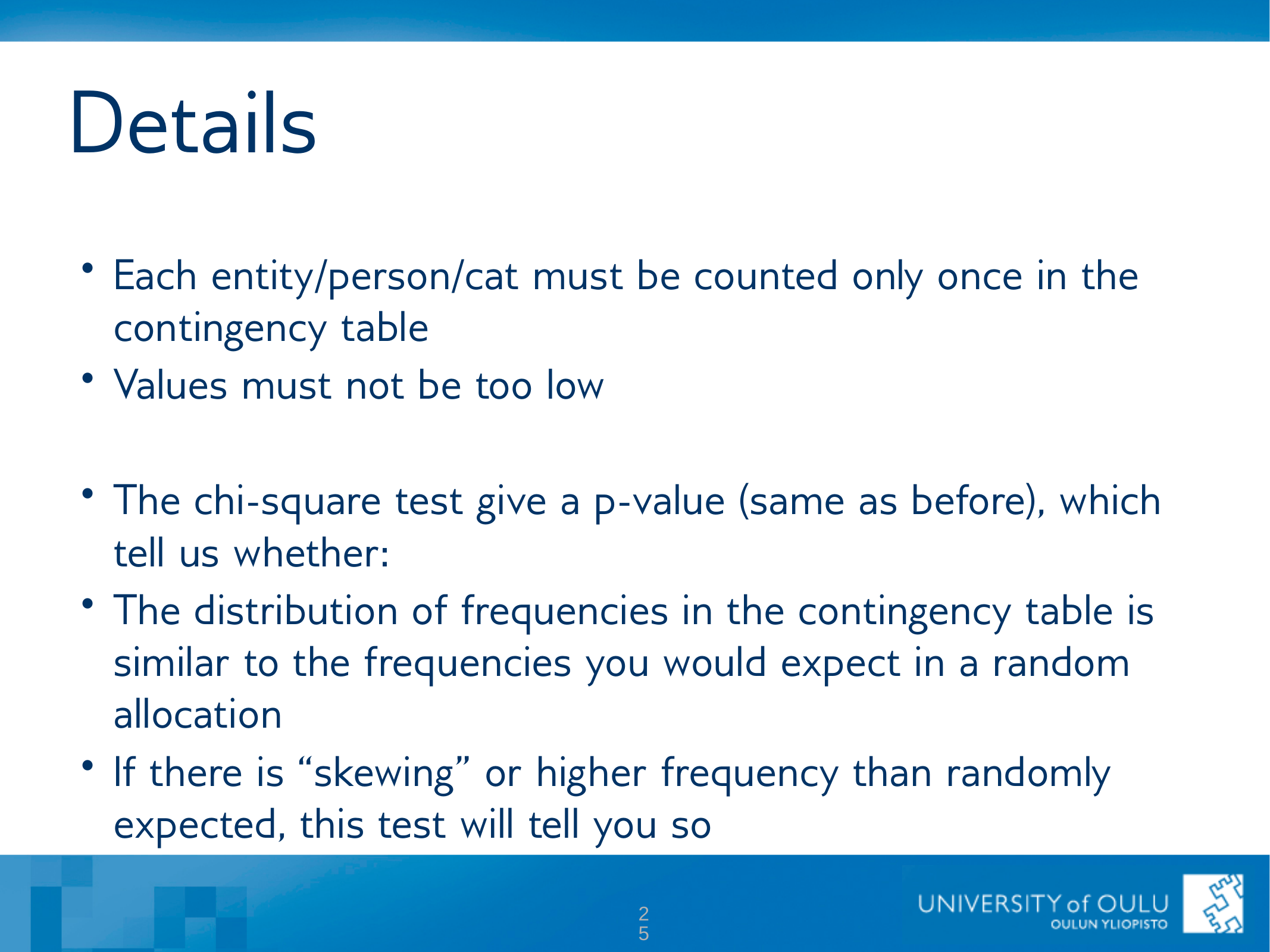

# Details
Each entity/person/cat must be counted only once in the contingency table
Values must not be too low

The chi-square test give a p-value (same as before), which tell us whether:
The distribution of frequencies in the contingency table is similar to the frequencies you would expect in a random allocation
If there is “skewing” or higher frequency than randomly expected, this test will tell you so
25